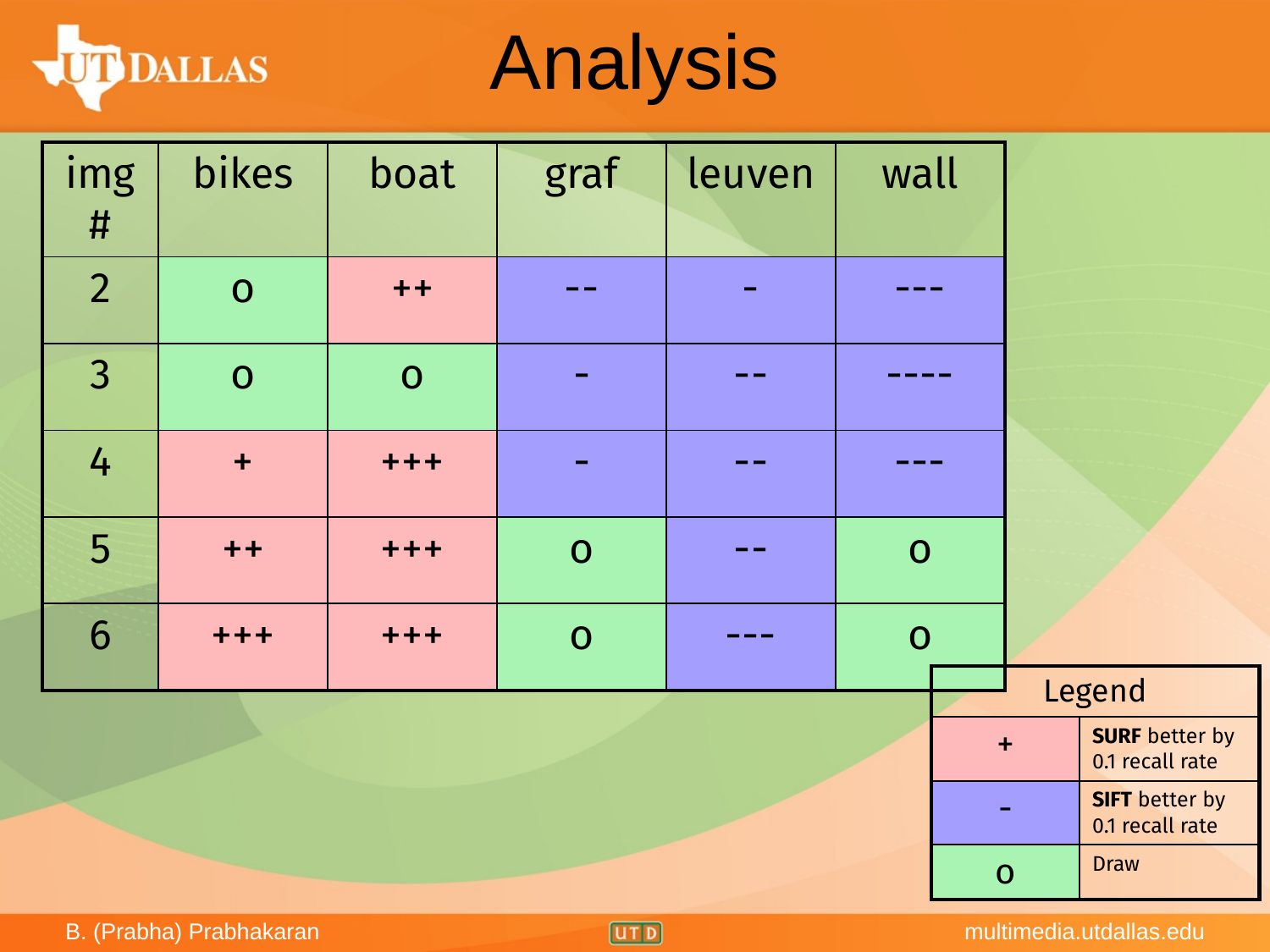

# Analysis
| img# | bikes | boat | graf | leuven | wall |
| --- | --- | --- | --- | --- | --- |
| 2 | o | ++ | -- | - | --- |
| 3 | o | o | - | -- | ---- |
| 4 | + | +++ | - | -- | --- |
| 5 | ++ | +++ | o | -- | o |
| 6 | +++ | +++ | o | --- | o |
| Legend |  |
| --- | --- |
| + | SURF better by 0.1 recall rate |
| - | SIFT better by 0.1 recall rate |
| o | Draw |